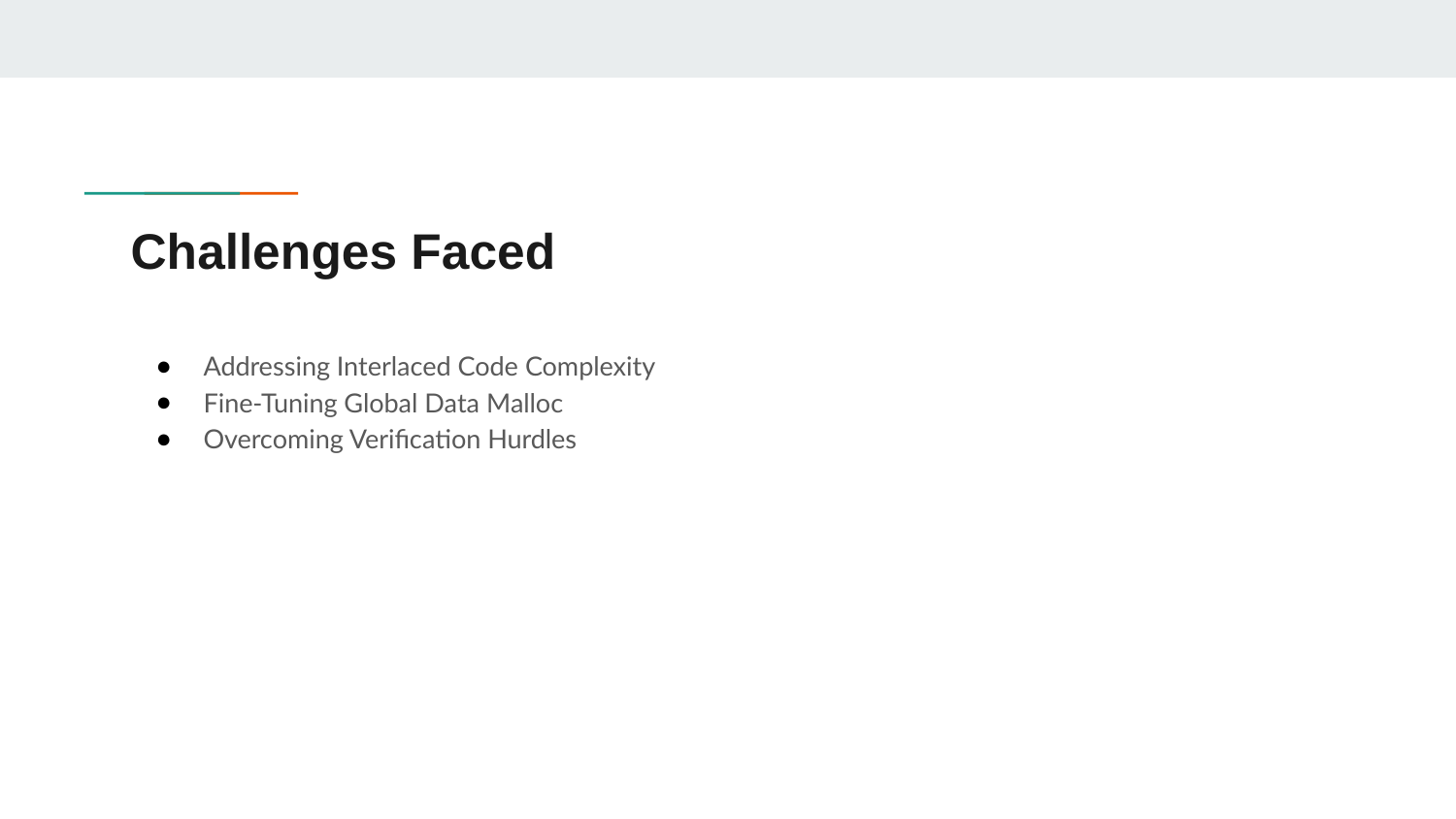

# Challenges Faced
Addressing Interlaced Code Complexity
Fine-Tuning Global Data Malloc
Overcoming Verification Hurdles